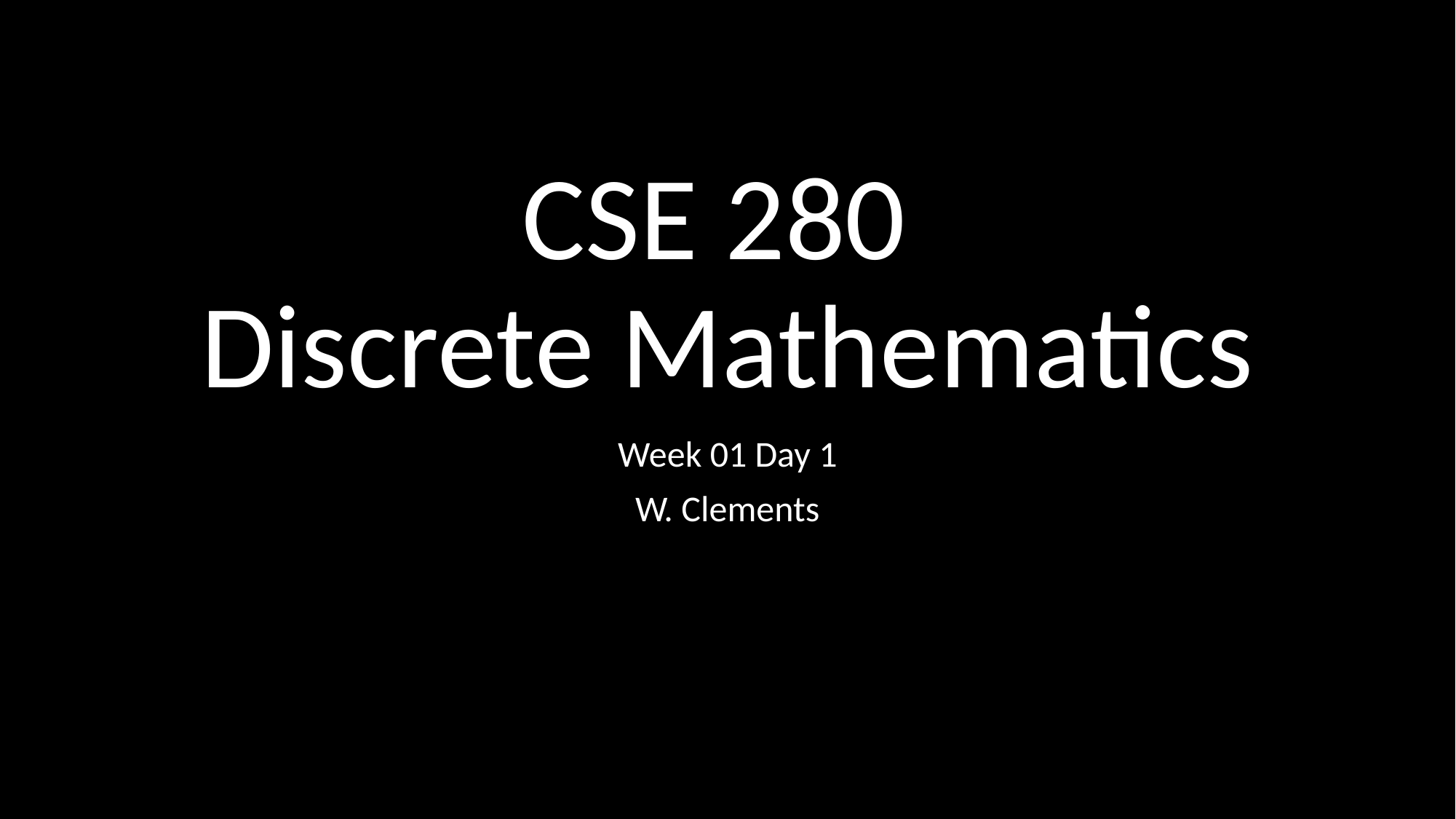

# CSE 280 Discrete Mathematics
Week 01 Day 1
W. Clements